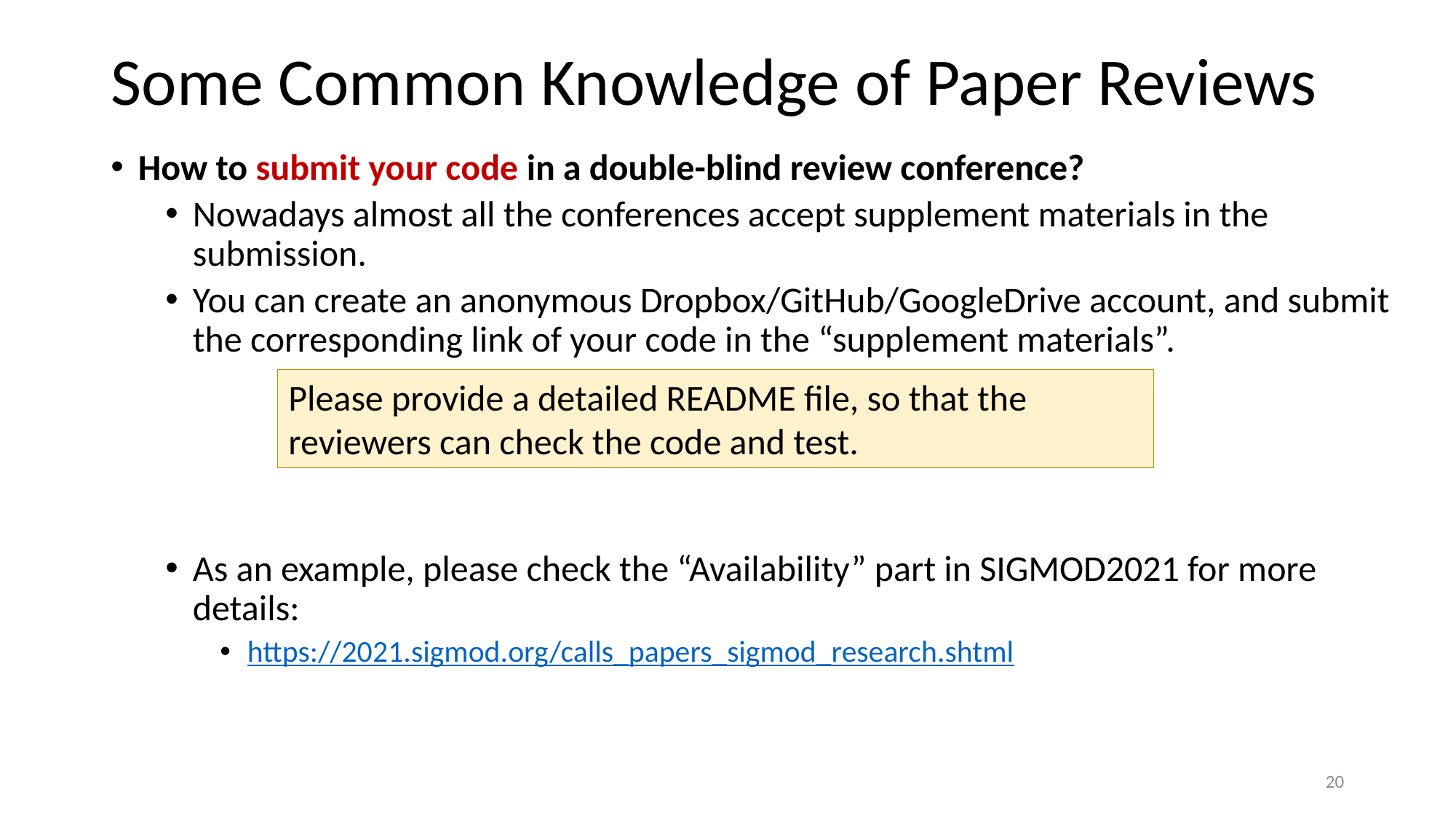

# Some Common Knowledge of Paper Reviews
How to submit your code in a double-blind review conference?
Nowadays almost all the conferences accept supplement materials in the submission.
You can create an anonymous Dropbox/GitHub/GoogleDrive account, and submit the corresponding link of your code in the “supplement materials”.

As an example, please check the “Availability” part in SIGMOD2021 for more details:
https://2021.sigmod.org/calls_papers_sigmod_research.shtml

Please provide a detailed README file, so that the reviewers can check the code and test.
20